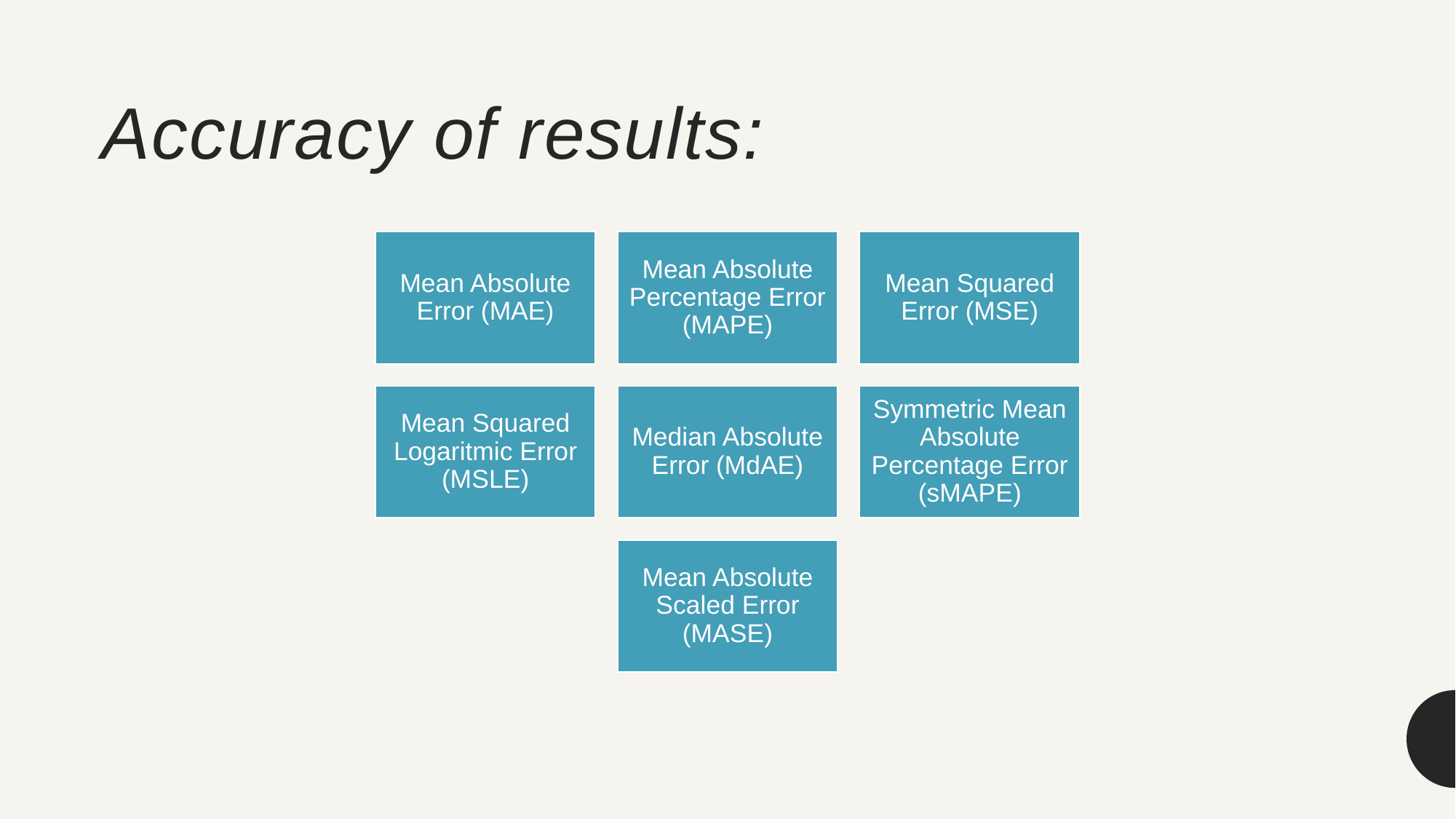

# Accuracy of results:
Mean Absolute Error (MAE)
Mean Absolute Percentage Error (MAPE)
Mean Squared Error (MSE)
Mean Squared Logaritmic Error (MSLE)
Median Absolute Error (MdAE)
Symmetric Mean Absolute Percentage Error (sMAPE)
Mean Absolute Scaled Error (MASE)